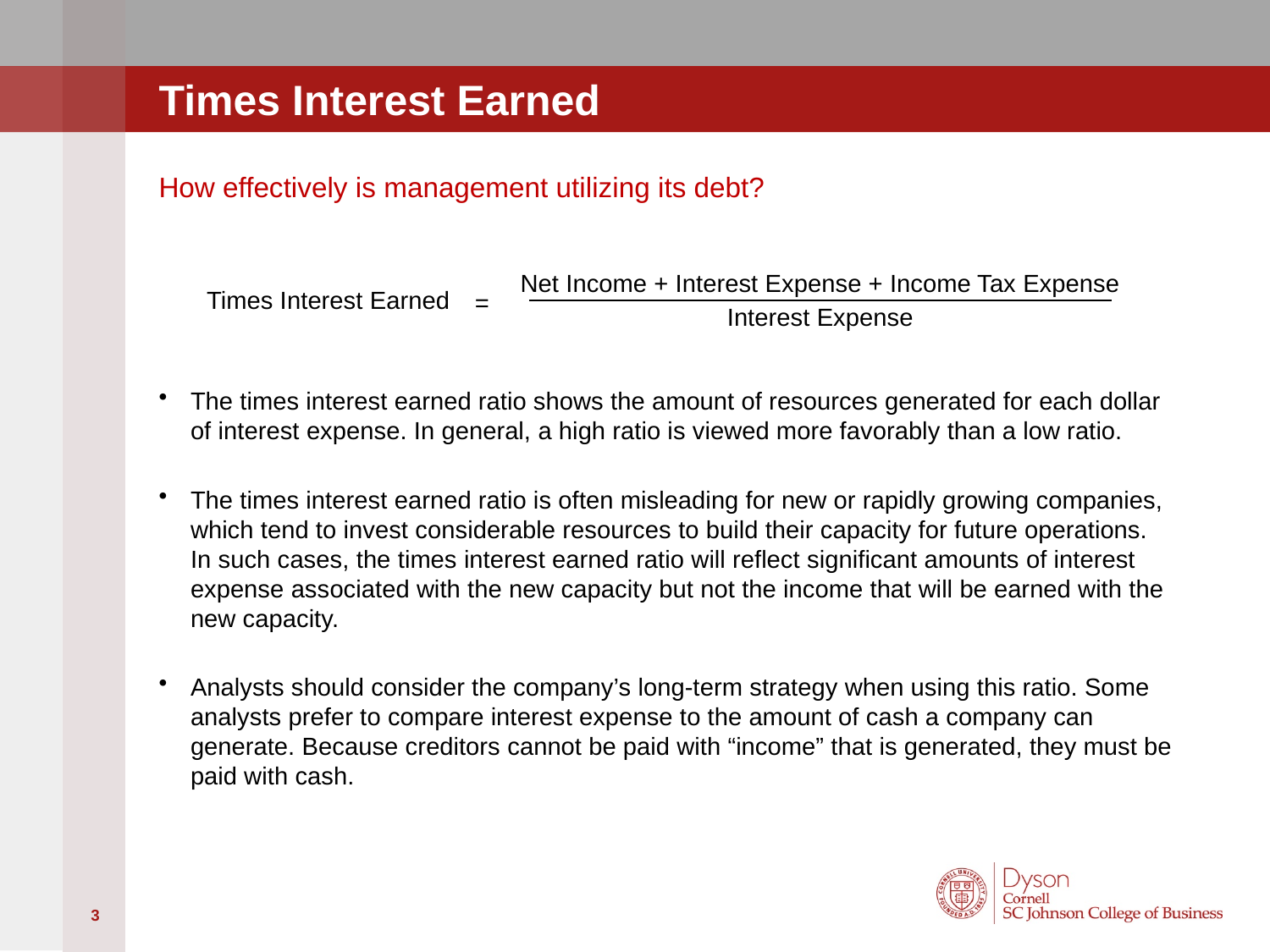

# Times Interest Earned
How effectively is management utilizing its debt?

The times interest earned ratio shows the amount of resources generated for each dollar of interest expense. In general, a high ratio is viewed more favorably than a low ratio.

The times interest earned ratio is often misleading for new or rapidly growing companies, which tend to invest considerable resources to build their capacity for future operations. In such cases, the times interest earned ratio will reflect significant amounts of interest expense associated with the new capacity but not the income that will be earned with the new capacity.

Analysts should consider the company’s long-term strategy when using this ratio. Some analysts prefer to compare interest expense to the amount of cash a company can generate. Because creditors cannot be paid with “income” that is generated, they must be paid with cash.
Net Income + Interest Expense + Income Tax Expense
Interest Expense
=
Times Interest Earned
3